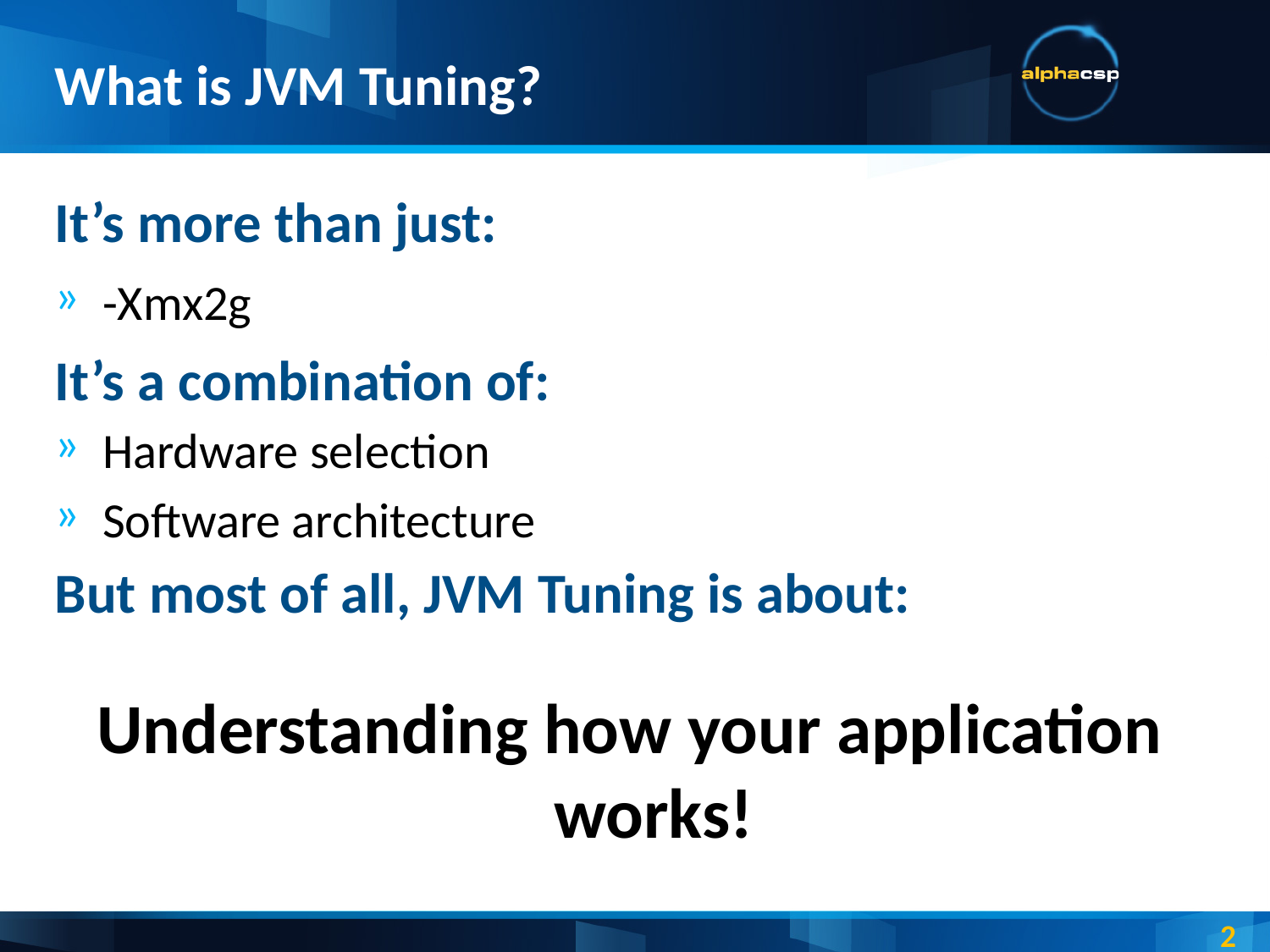

# What is JVM Tuning?
It’s more than just:
-Xmx2g
It’s a combination of:
Hardware selection
Software architecture

But most of all, JVM Tuning is about:
Understanding how your application works!